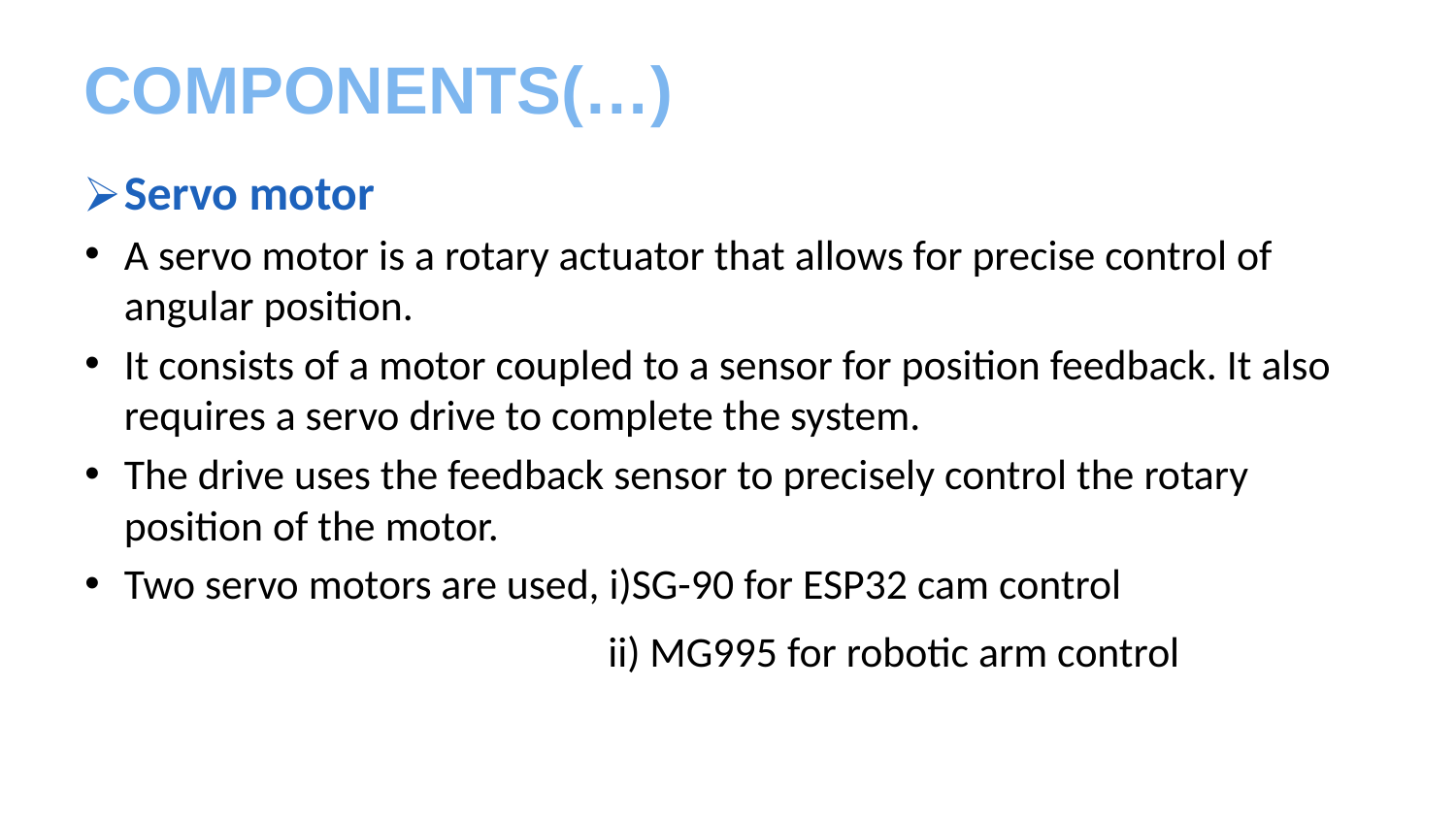

# COMPONENTS(…)
Servo motor
A servo motor is a rotary actuator that allows for precise control of angular position.
It consists of a motor coupled to a sensor for position feedback. It also requires a servo drive to complete the system.
The drive uses the feedback sensor to precisely control the rotary position of the motor.
Two servo motors are used, i)SG-90 for ESP32 cam control
                                                ii) MG995 for robotic arm control

21